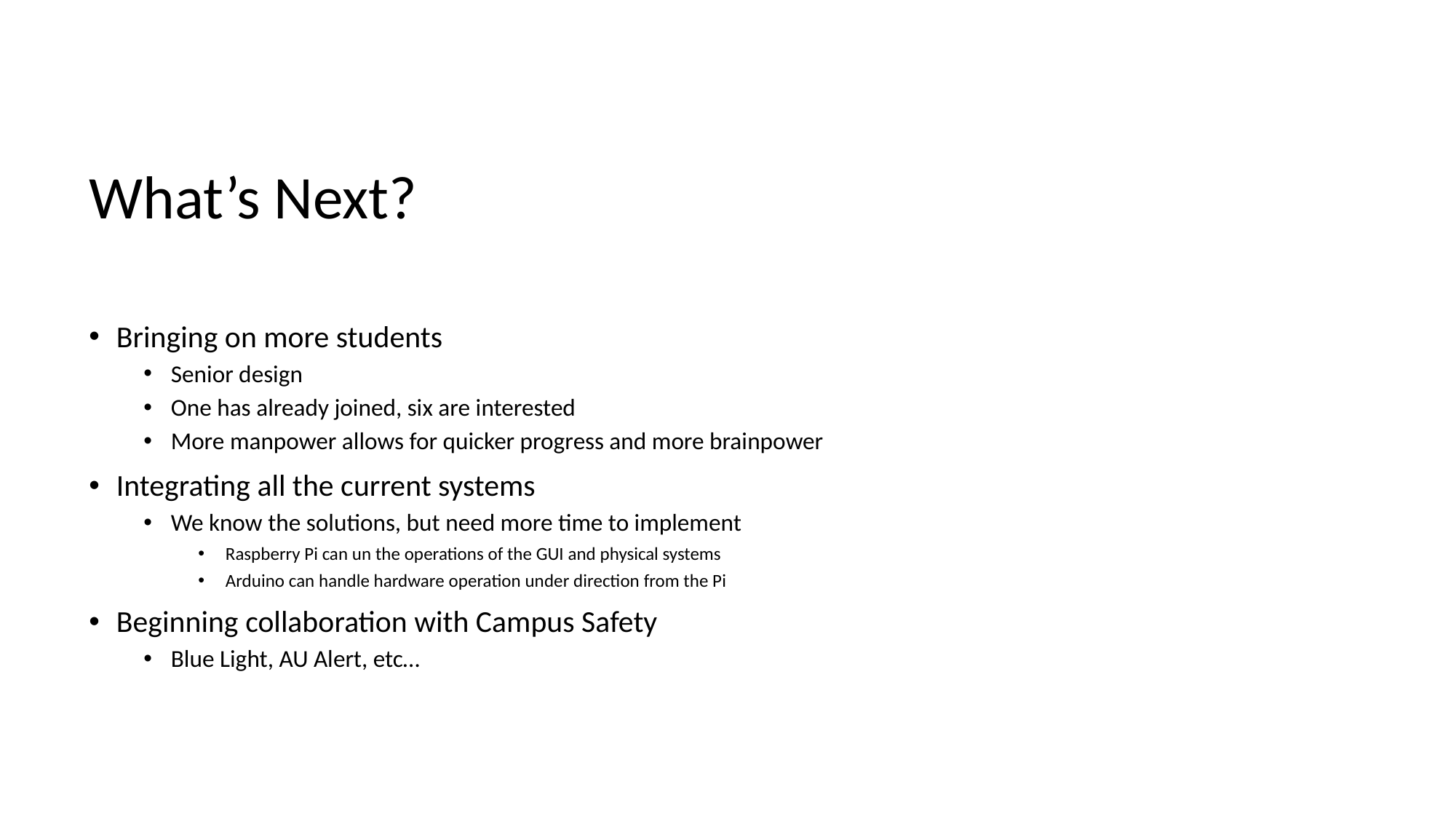

# What’s Next?
Bringing on more students
Senior design
One has already joined, six are interested
More manpower allows for quicker progress and more brainpower
Integrating all the current systems
We know the solutions, but need more time to implement
Raspberry Pi can un the operations of the GUI and physical systems
Arduino can handle hardware operation under direction from the Pi
Beginning collaboration with Campus Safety
Blue Light, AU Alert, etc…